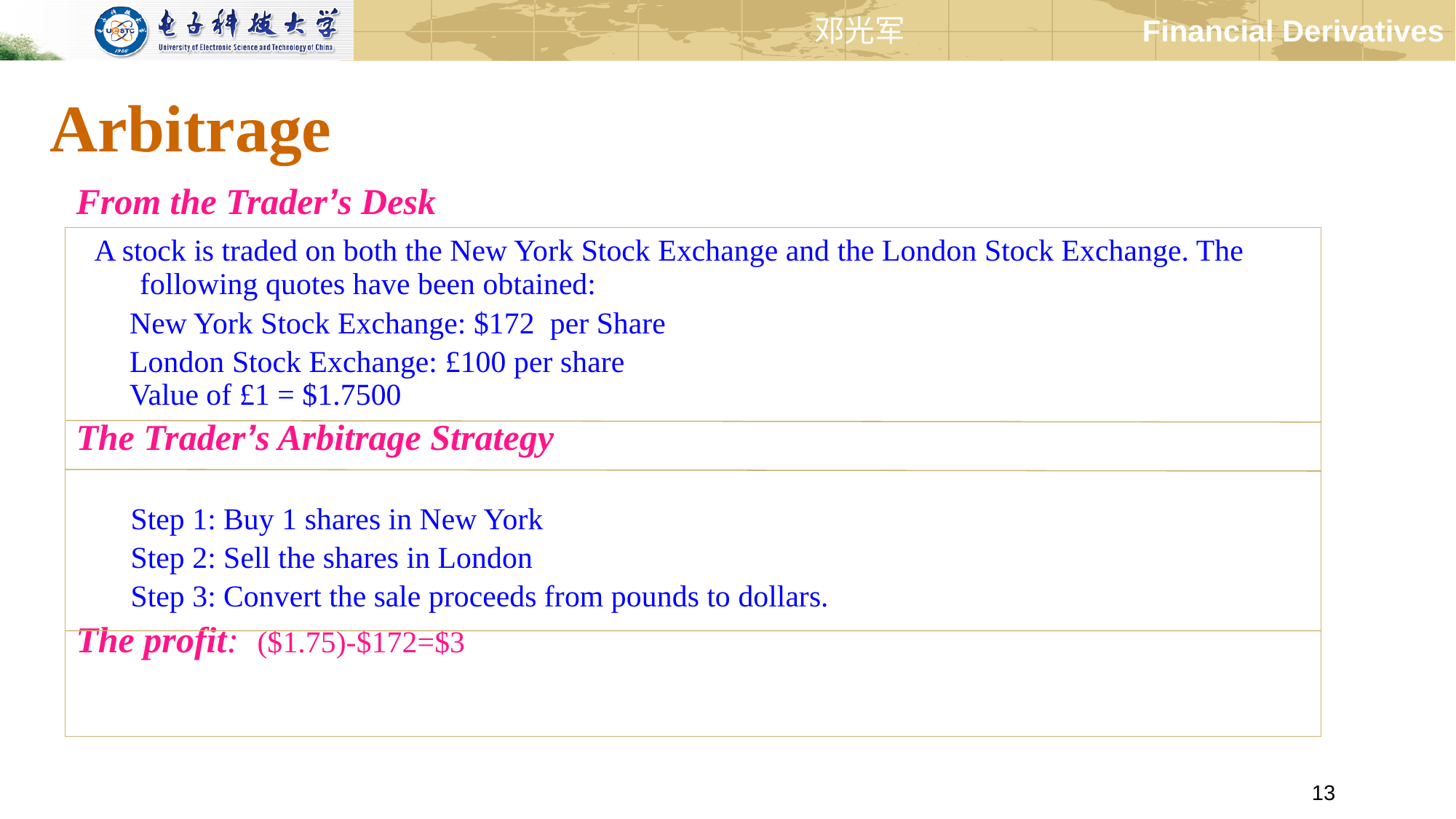

# Arbitrage
From the Trader’s Desk
  A stock is traded on both the New York Stock Exchange and the London Stock Exchange. The following quotes have been obtained:
       New York Stock Exchange: $172  per Share
       London Stock Exchange: £100 per share
       Value of £1 = $1.7500
The Trader’s Arbitrage Strategy

Step 1: Buy 1 shares in New York
Step 2: Sell the shares in London
Step 3: Convert the sale proceeds from pounds to dollars.
The profit:  ($1.75)-$172=$3